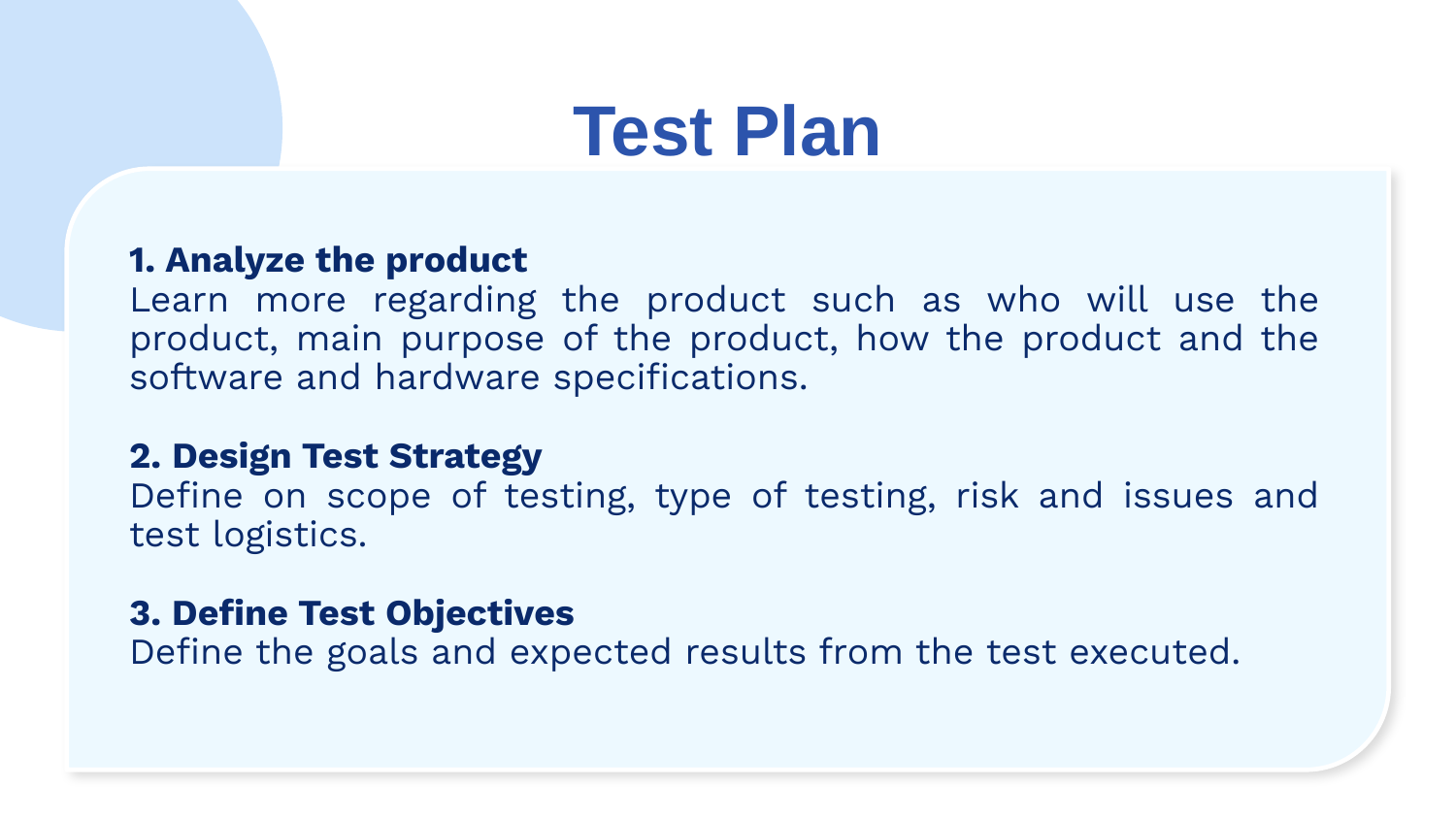

# Test Plan

1. Analyze the product
Learn more regarding the product such as who will use the product, main purpose of the product, how the product and the software and hardware specifications.

2. Design Test Strategy
Define on scope of testing, type of testing, risk and issues and test logistics.

3. Define Test Objectives
Define the goals and expected results from the test executed.